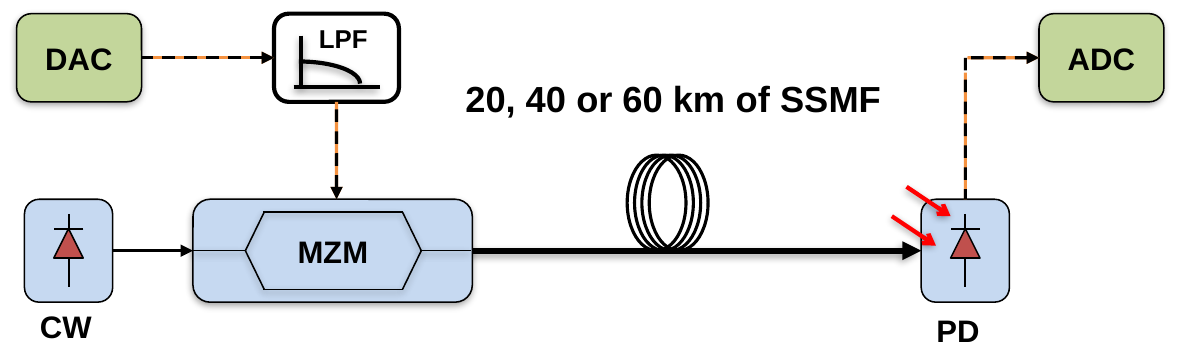

DAC
ADC

LPF

20, 40 or 60 km of SSMF

PD

MZM
CW

Electrical Signal
Electrical Signal

LPF

40 km of SSMF

PD

MZM
CW
Physical Part